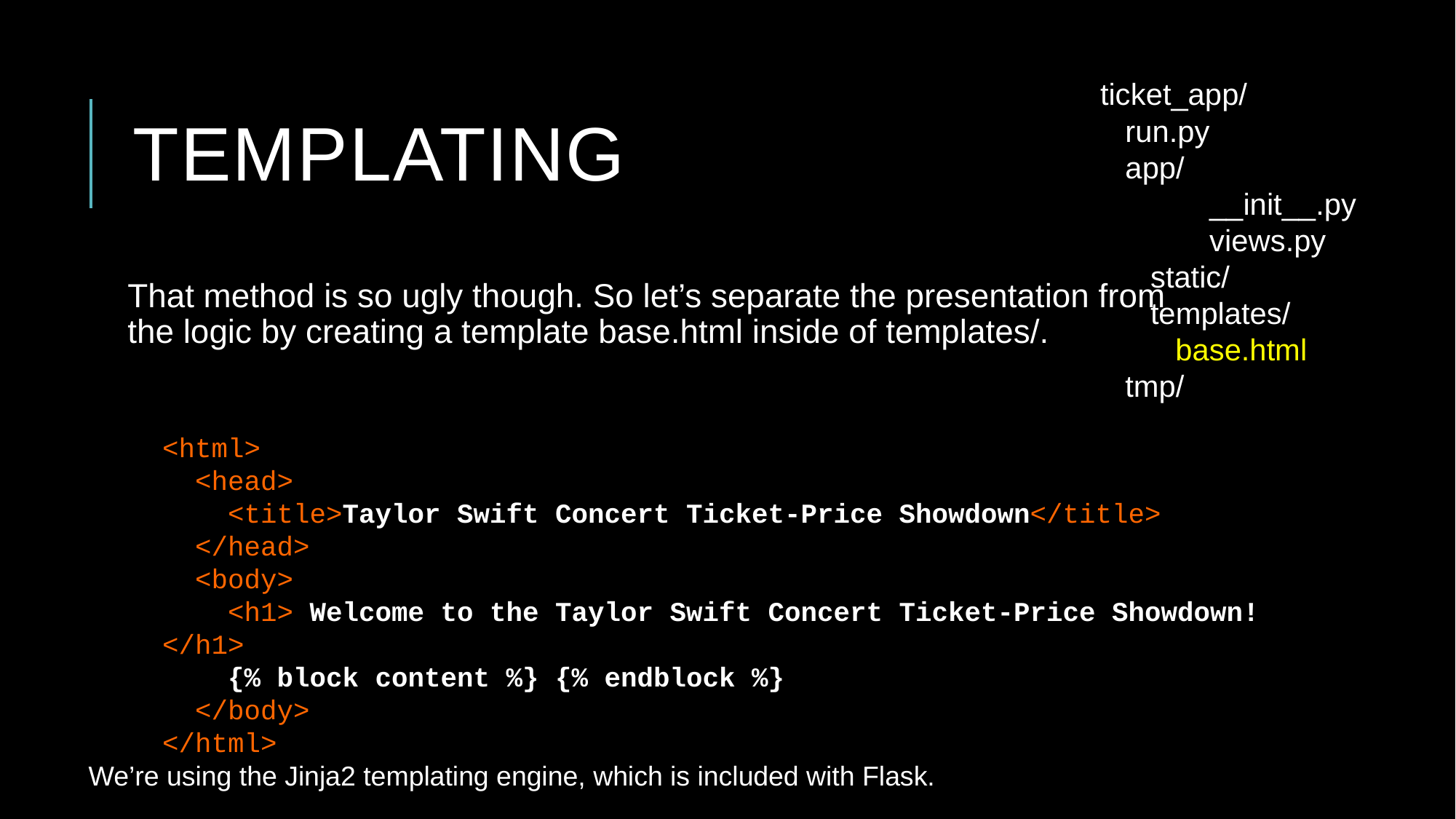

# Templating
ticket_app/
   run.py
   app/
	__init__.py
	views.py
      static/
      templates/
         base.html
   tmp/

That method is so ugly though. So let’s separate the presentation from
the logic by creating a template base.html inside of templates/.
<html>
  <head>
    <title>Taylor Swift Concert Ticket-Price Showdown</title>
  </head>
  <body>
    <h1> Welcome to the Taylor Swift Concert Ticket-Price Showdown! </h1>
    {% block content %} {% endblock %}
  </body>
</html>
We’re using the Jinja2 templating engine, which is included with Flask.